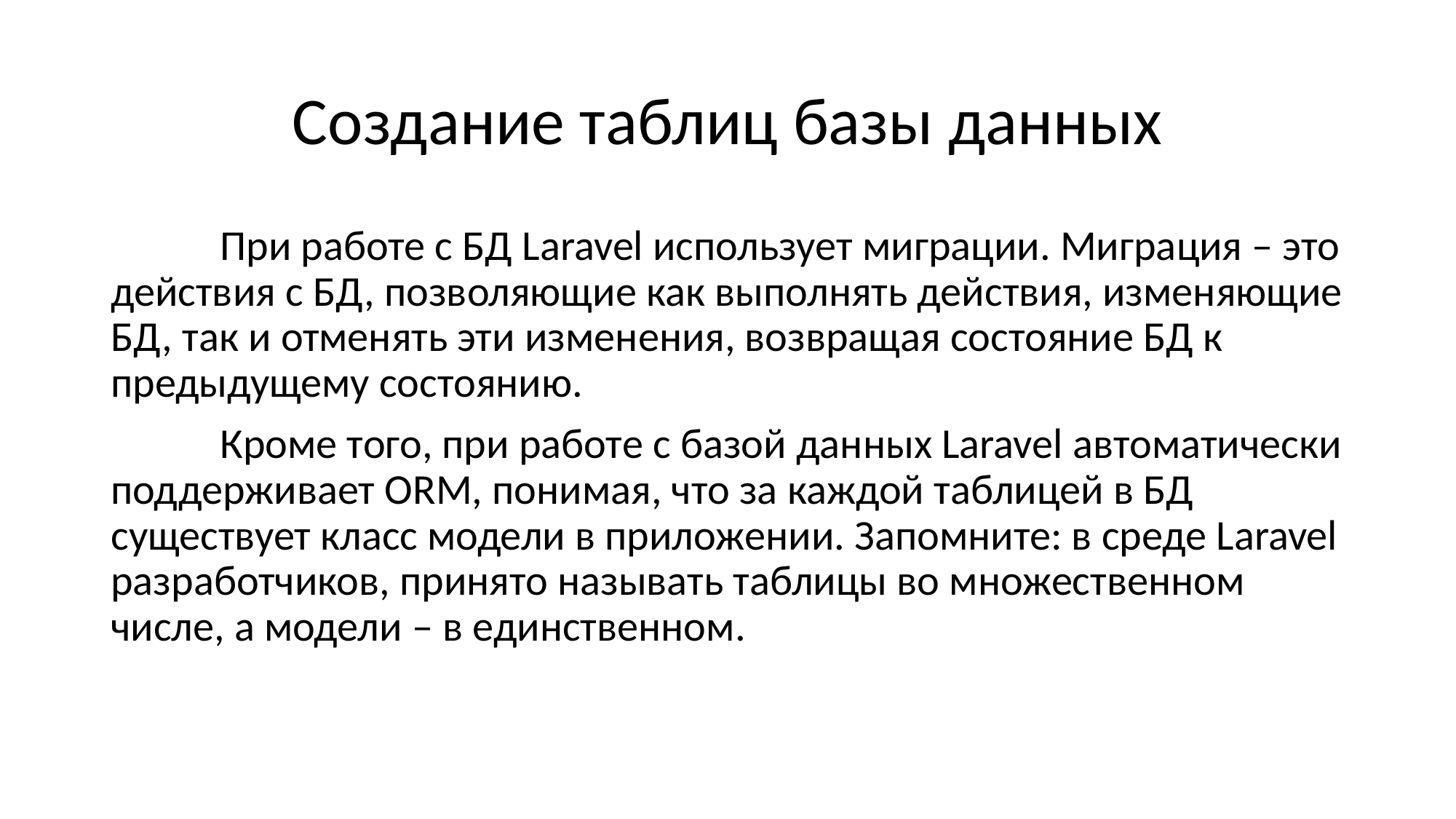

# Создание таблиц базы данных
	При работе с БД Laravel использует миграции. Миграция – это действия с БД, позволяющие как выполнять действия, изменяющие БД, так и отменять эти изменения, возвращая состояние БД к предыдущему состоянию.
	Кроме того, при работе с базой данных Laravel автоматически поддерживает ORM, понимая, что за каждой таблицей в БД существует класс модели в приложении. Запомните: в среде Laravel разработчиков, принято называть таблицы во множественном числе, а модели – в единственном.